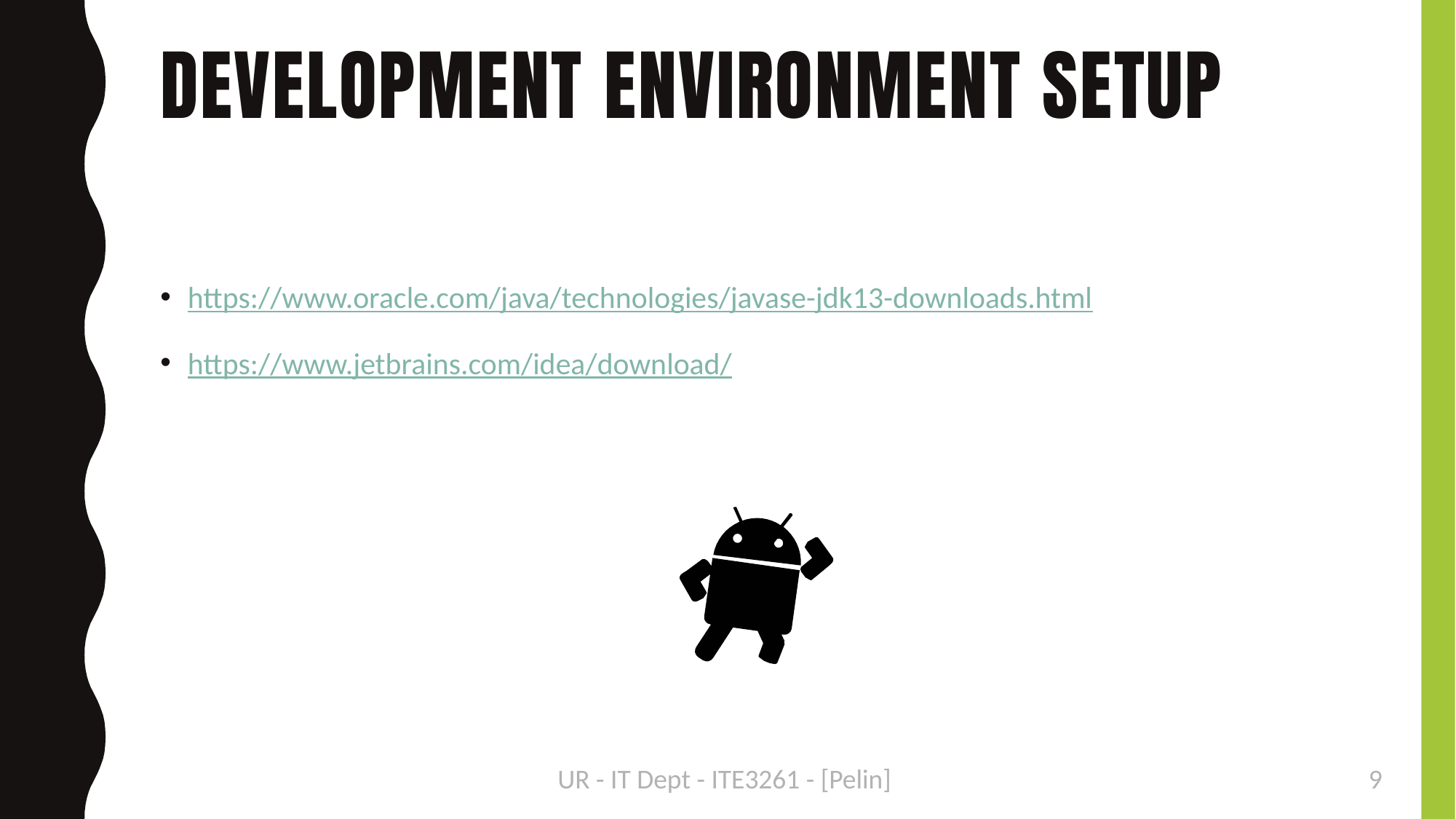

DEVELOPMENT ENVIRONMENT SETUP
https://www.oracle.com/java/technologies/javase-jdk13-downloads.html
https://www.jetbrains.com/idea/download/

UR - IT Dept - ITE3261 - [Pelin]
9